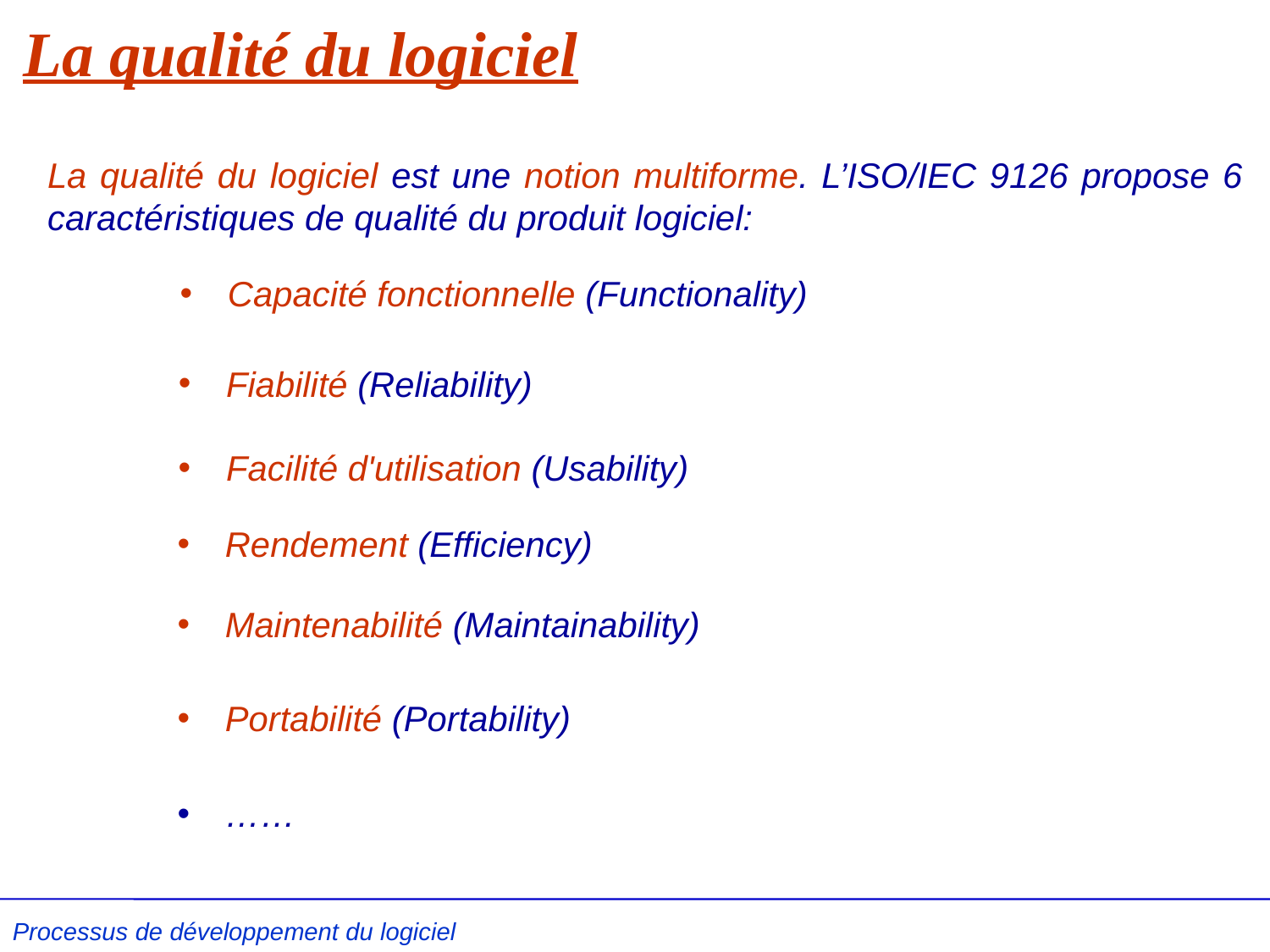

# La qualité du logiciel
La qualité du logiciel est une notion multiforme. L’ISO/IEC 9126 propose 6 caractéristiques de qualité du produit logiciel:
Capacité fonctionnelle (Functionality)
Fiabilité (Reliability)
Facilité d'utilisation (Usability)
Rendement (Efficiency)
Maintenabilité (Maintainability)
Portabilité (Portability)
……

Processus de développement du logiciel                                                                                                            L .Kzaz